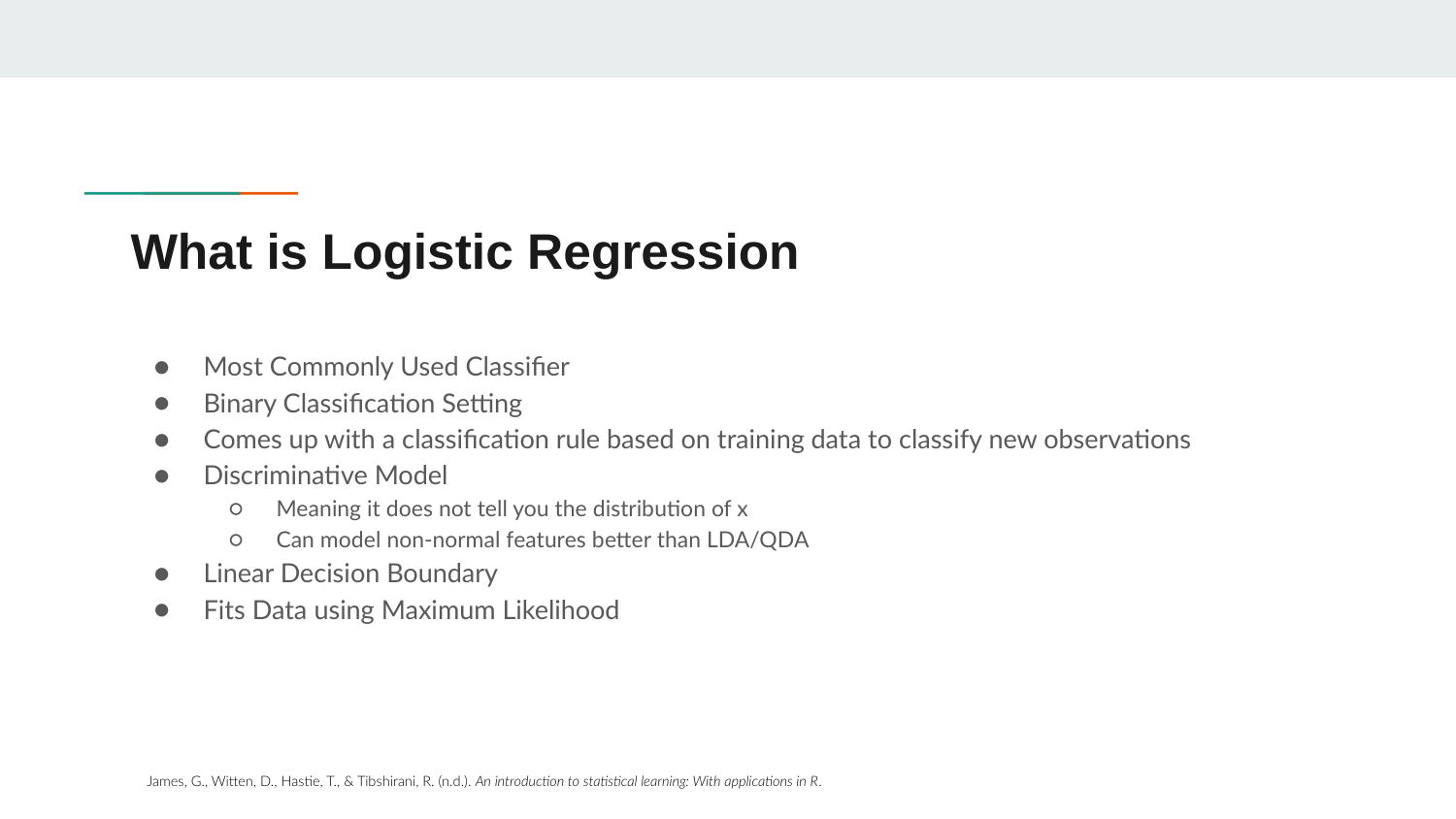

# What is Logistic Regression
Most Commonly Used Classifier
Binary Classification Setting
Comes up with a classification rule based on training data to classify new observations
Discriminative Model
Meaning it does not tell you the distribution of x
Can model non-normal features better than LDA/QDA
Linear Decision Boundary
Fits Data using Maximum Likelihood
James, G., Witten, D., Hastie, T., & Tibshirani, R. (n.d.). An introduction to statistical learning: With applications in R.